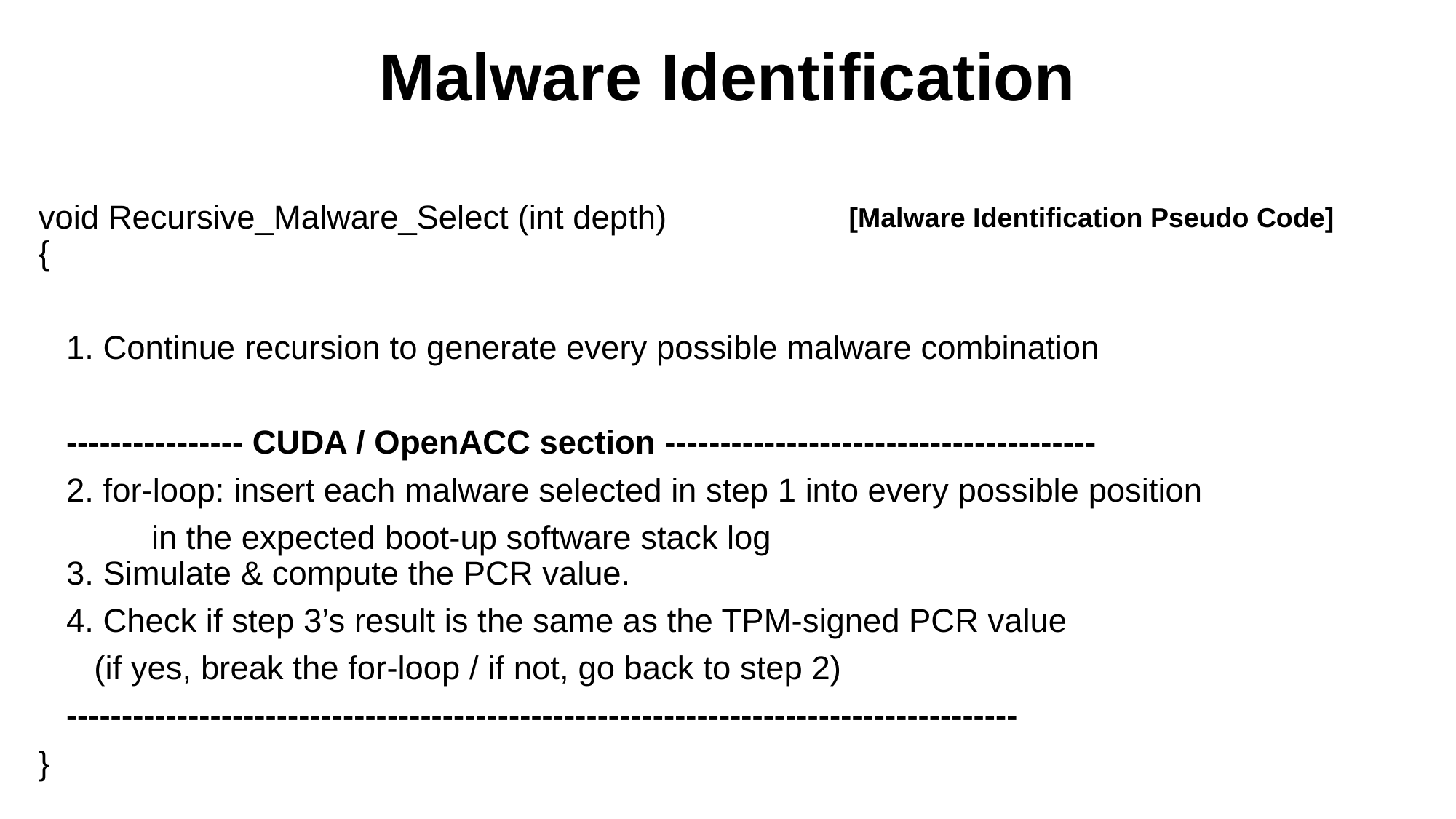

# Malware Identification
void Recursive_Malware_Select (int depth)
{

   1. Continue recursion to generate every possible malware combination

   ---------------- CUDA / OpenACC section ---------------------------------------
   2. for-loop: insert each malware selected in step 1 into every possible position
			   in the expected boot-up software stack log
   3. Simulate & compute the PCR value.
   4. Check if step 3’s result is the same as the TPM-signed PCR value
      (if yes, break the for-loop / if not, go back to step 2)
   --------------------------------------------------------------------------------------
}

[Malware Identification Pseudo Code]